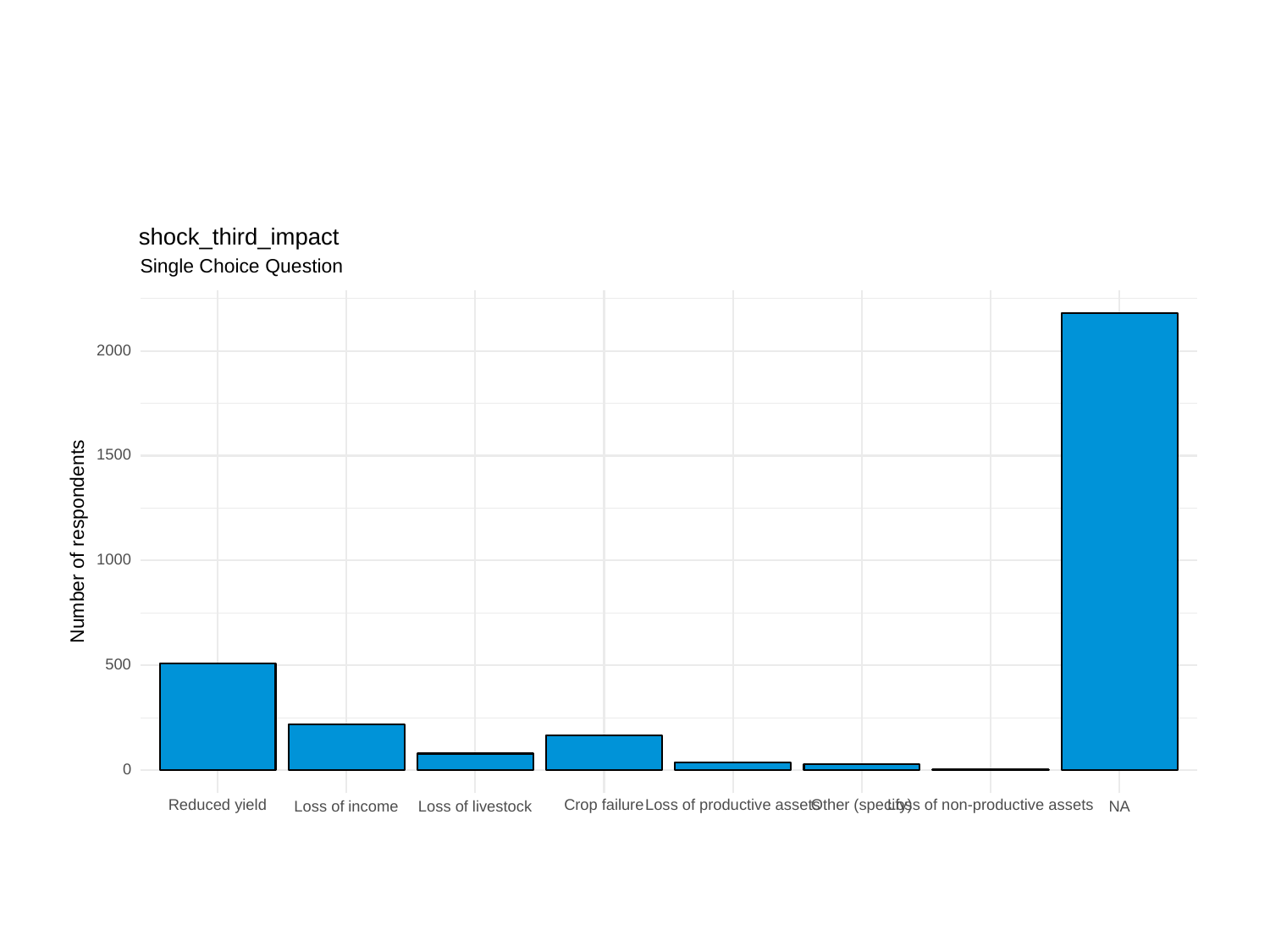

shock_third_impact
Single Choice Question

2000

1500

Number of respondents
1000

500

0

Other (specify)
Reduced yield
Crop failure
Loss of productive assets
Loss of non-productive assets
Loss of income
Loss of livestock
NA